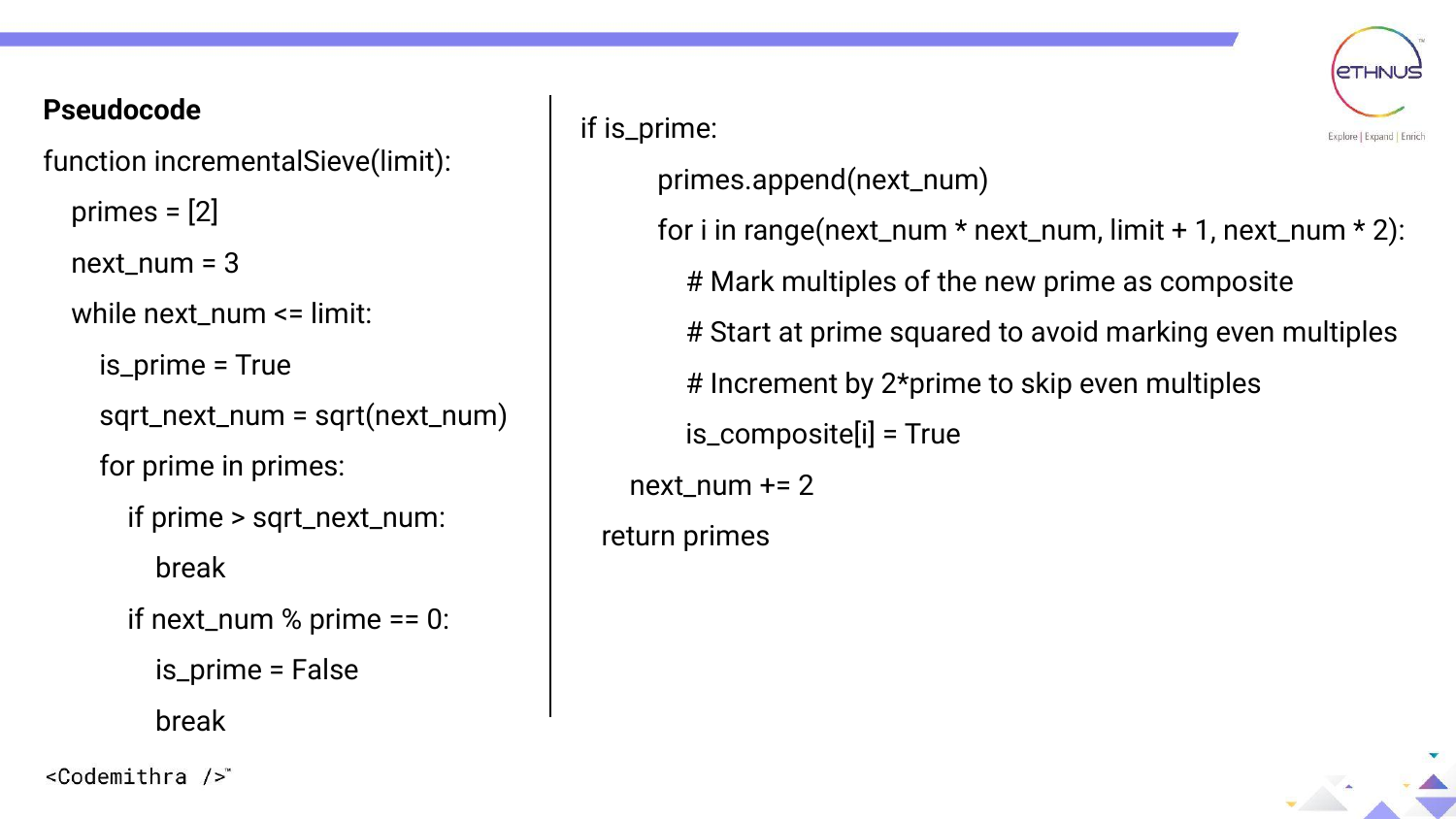

Pseudocode
function incrementalSieve(limit):
    primes = [2]
    next_num = 3
    while next_num <= limit:
        is_prime = True
        sqrt_next_num = sqrt(next_num)
        for prime in primes:
            if prime > sqrt_next_num:
                break
            if next_num % prime == 0:
                is_prime = False
                break
 if is_prime:
            primes.append(next_num)
            for i in range(next_num * next_num, limit + 1, next_num * 2):
                # Mark multiples of the new prime as composite
                # Start at prime squared to avoid marking even multiples
                # Increment by 2*prime to skip even multiples
                is_composite[i] = True
        next_num += 2
    return primes